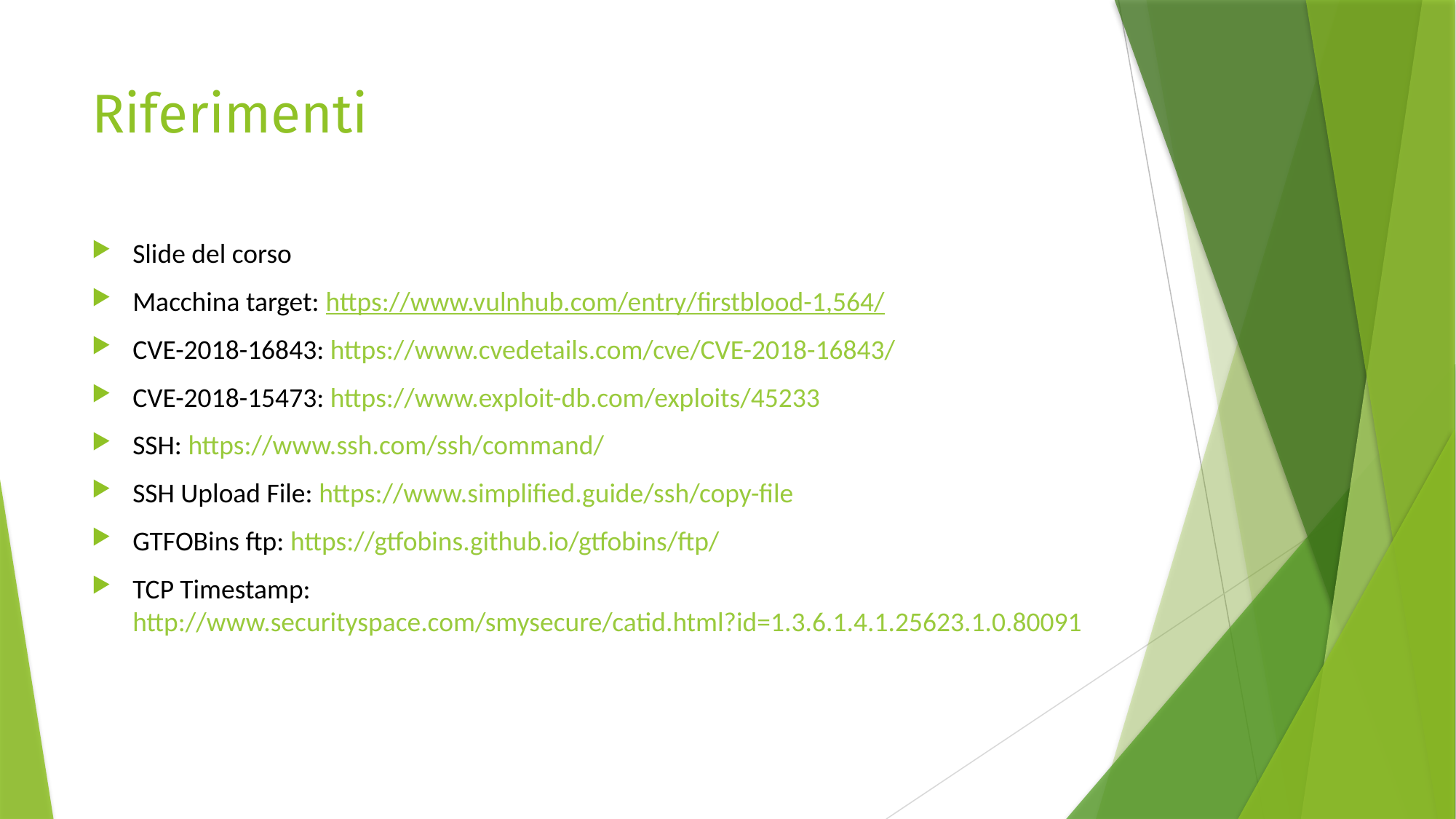

# Riferimenti
Slide del corso
Macchina target: https://www.vulnhub.com/entry/firstblood-1,564/
CVE-2018-16843: https://www.cvedetails.com/cve/CVE-2018-16843/
CVE-2018-15473: https://www.exploit-db.com/exploits/45233
SSH: https://www.ssh.com/ssh/command/
SSH Upload File: https://www.simplified.guide/ssh/copy-file
GTFOBins ftp: https://gtfobins.github.io/gtfobins/ftp/
TCP Timestamp: http://www.securityspace.com/smysecure/catid.html?id=1.3.6.1.4.1.25623.1.0.80091